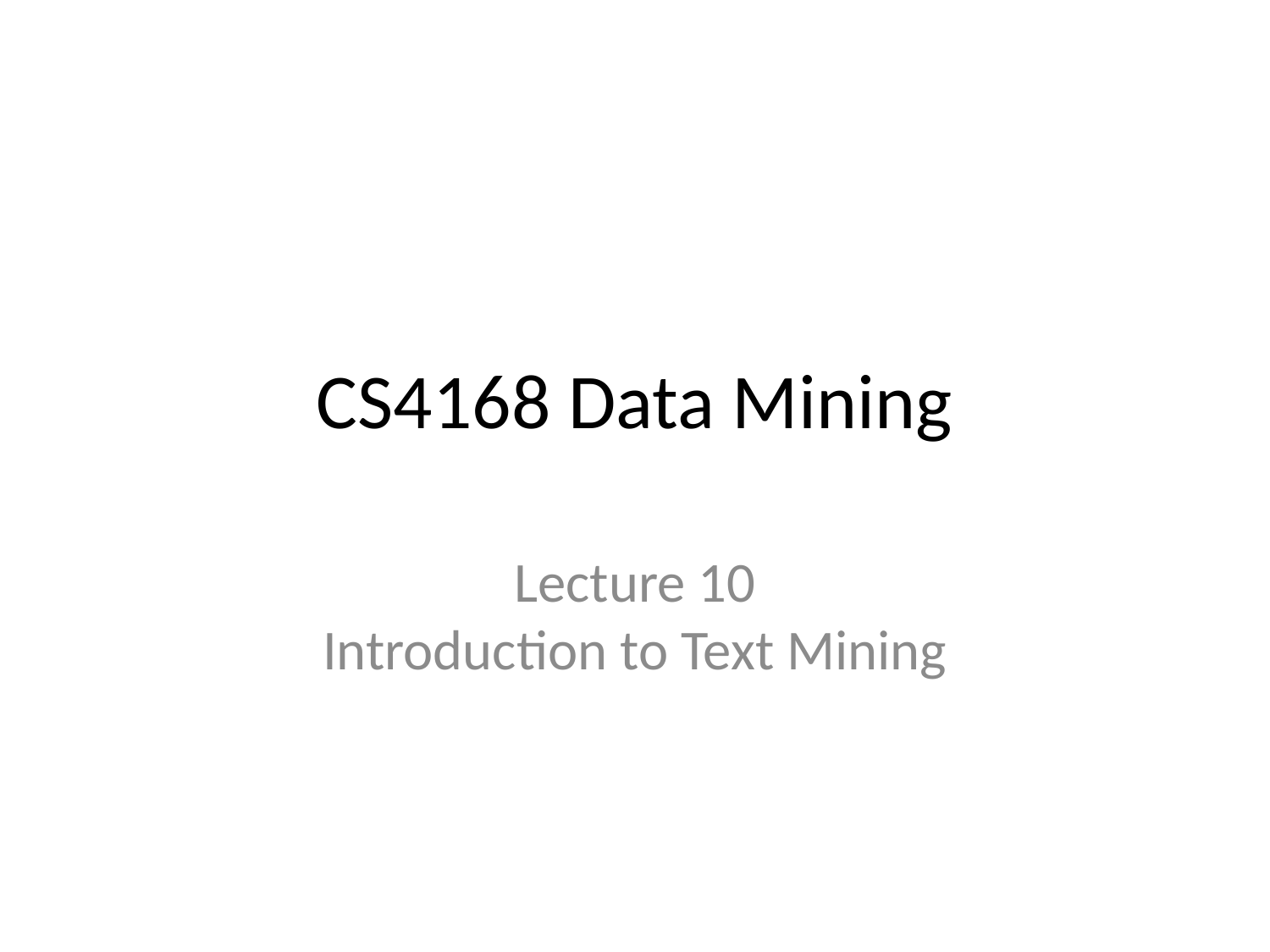

# CS4168 Data Mining
Lecture 10
Introduction to Text Mining